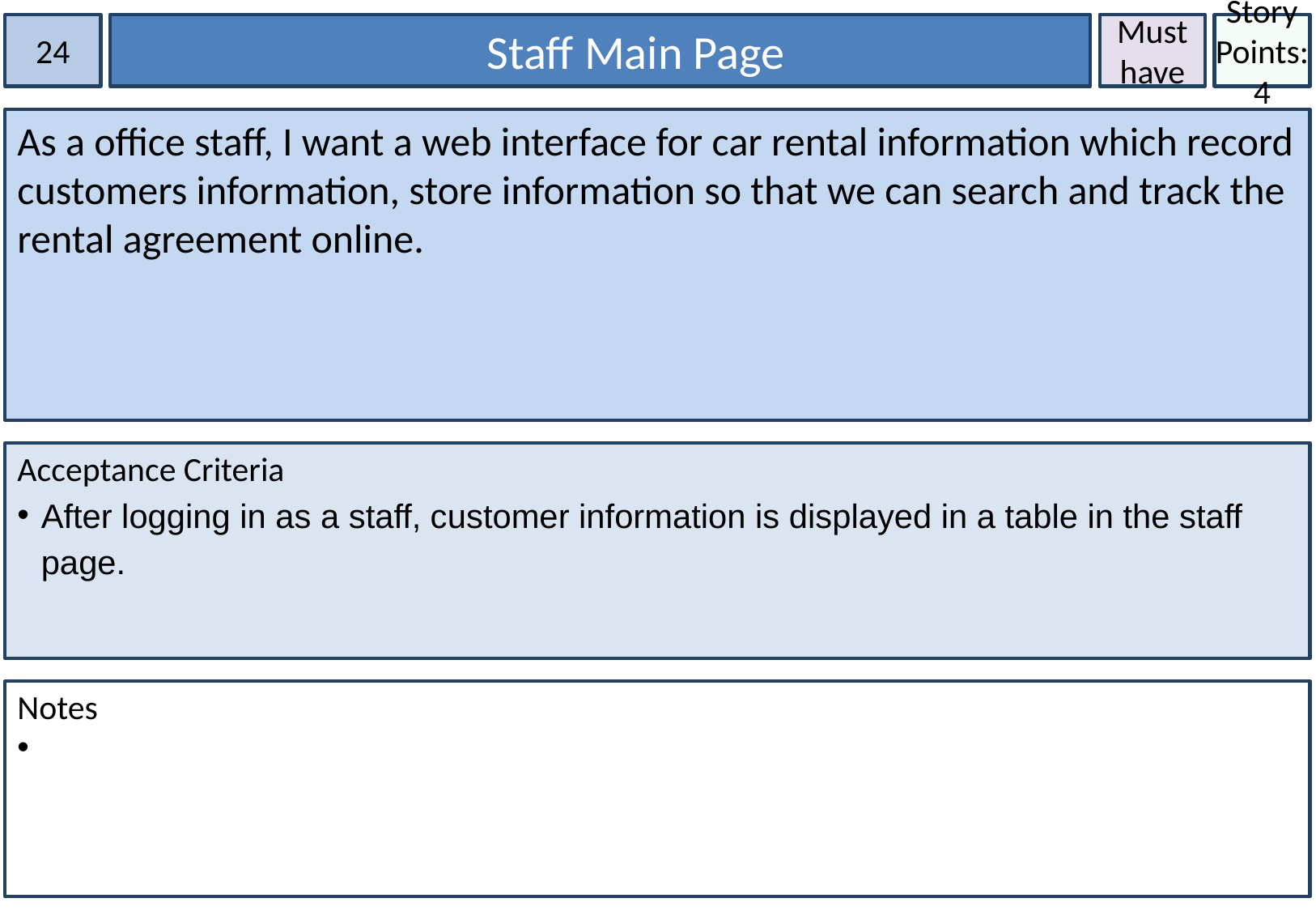

24
                                  Staff Main Page
Must have
Story Points:4
As a office staff, I want a web interface for car rental information which record customers information, store information so that we can search and track the rental agreement online.

Acceptance Criteria
After logging in as a staff, customer information is displayed in a table in the staff page.

Notes